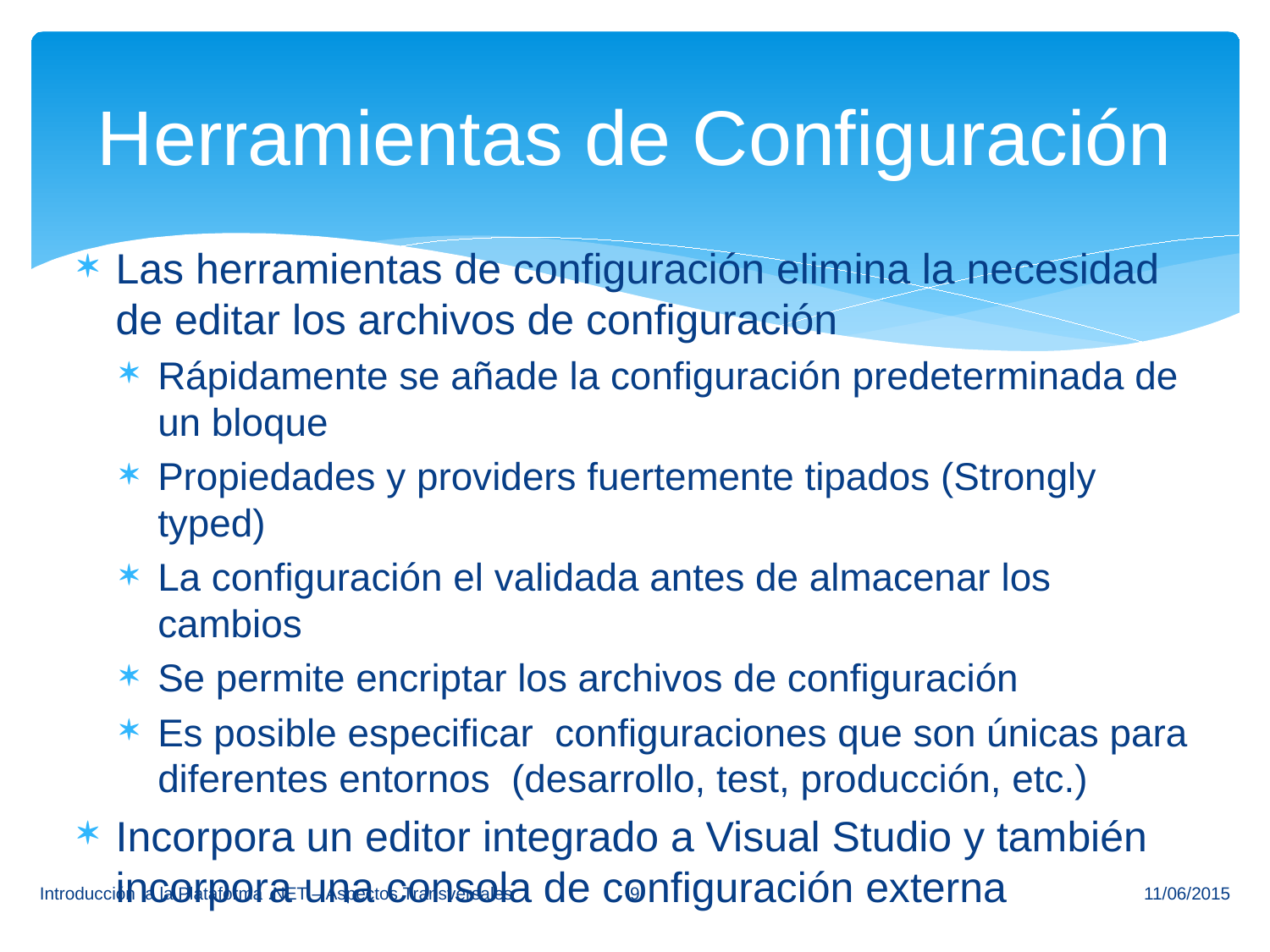

# Herramientas de Configuración
Las herramientas de configuración elimina la necesidad de editar los archivos de configuración
Rápidamente se añade la configuración predeterminada de un bloque
Propiedades y providers fuertemente tipados (Strongly typed)
La configuración el validada antes de almacenar los cambios
Se permite encriptar los archivos de configuración
Es posible especificar  configuraciones que son únicas para diferentes entornos  (desarrollo, test, producción, etc.)
Incorpora un editor integrado a Visual Studio y también incorpora una consola de configuración externa

9
Introducción  a la Plataforma .NET – Aspectos Transversales
11/06/2015